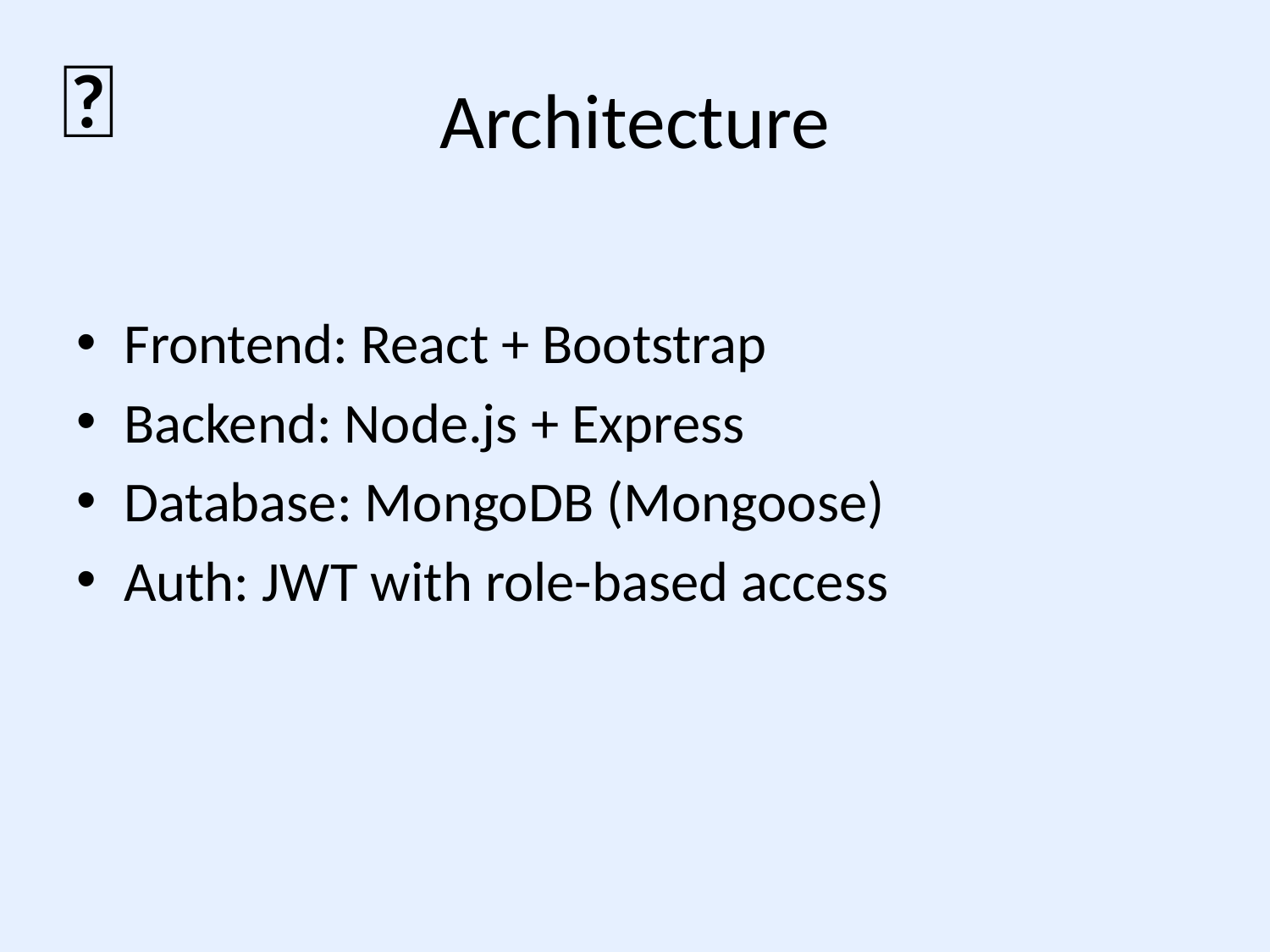

🧱
# Architecture

Frontend: React + Bootstrap
Backend: Node.js + Express
Database: MongoDB (Mongoose)
Auth: JWT with role-based access